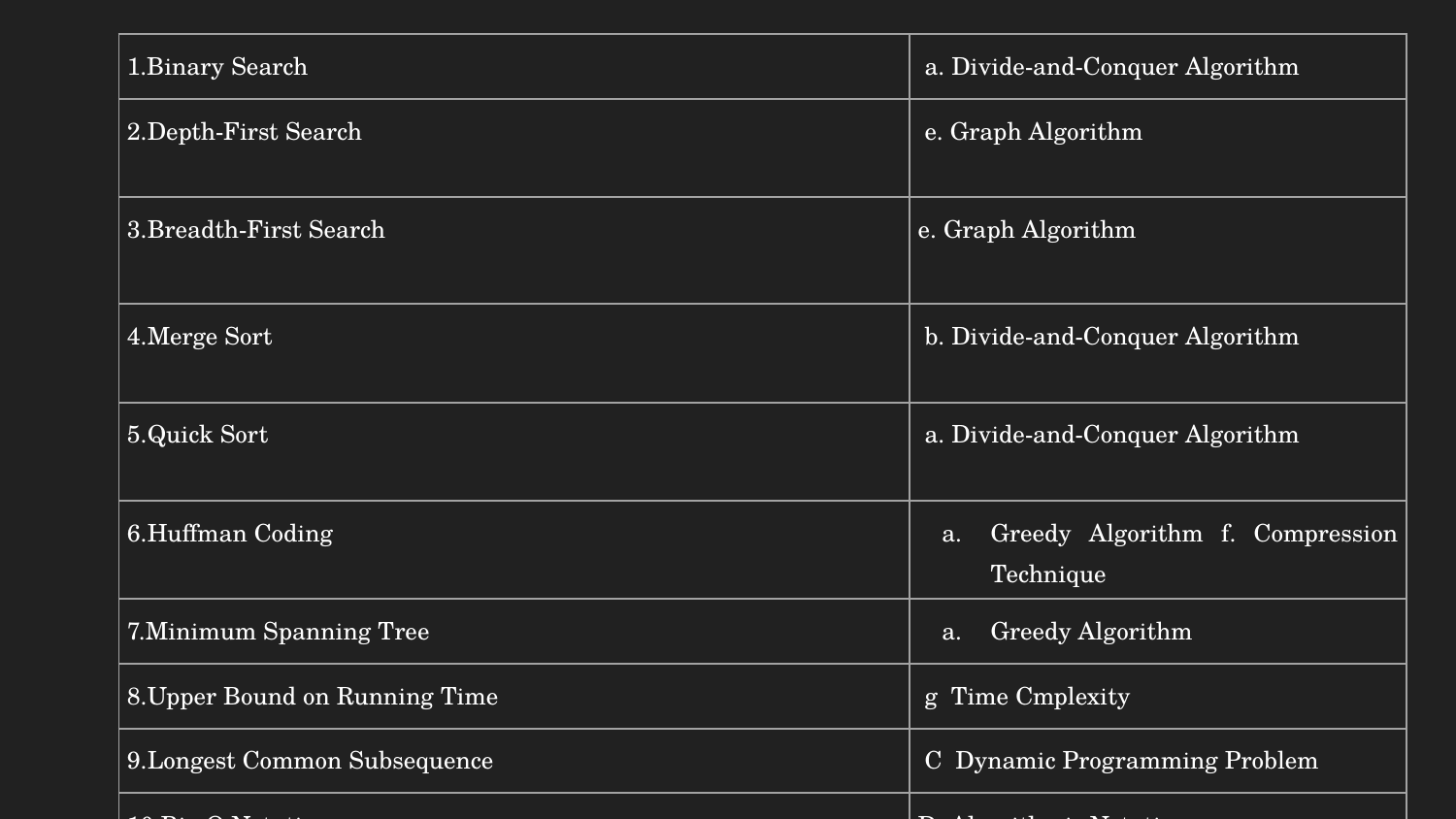

| 1.Binary Search | a. Divide-and-Conquer Algorithm |
| --- | --- |
| 2.Depth-First Search | e. Graph Algorithm |
| 3.Breadth-First Search | e. Graph Algorithm |
| 4.Merge Sort | b. Divide-and-Conquer Algorithm |
| 5.Quick Sort | a. Divide-and-Conquer Algorithm |
| 6.Huffman Coding | Greedy Algorithm f. Compression Technique |
| 7.Minimum Spanning Tree | Greedy Algorithm |
| 8.Upper Bound on Running Time | g Time Cmplexity |
| 9.Longest Common Subsequence | C Dynamic Programming Problem |
| 10.Big O Notation | D Algorithmic Notation |

#